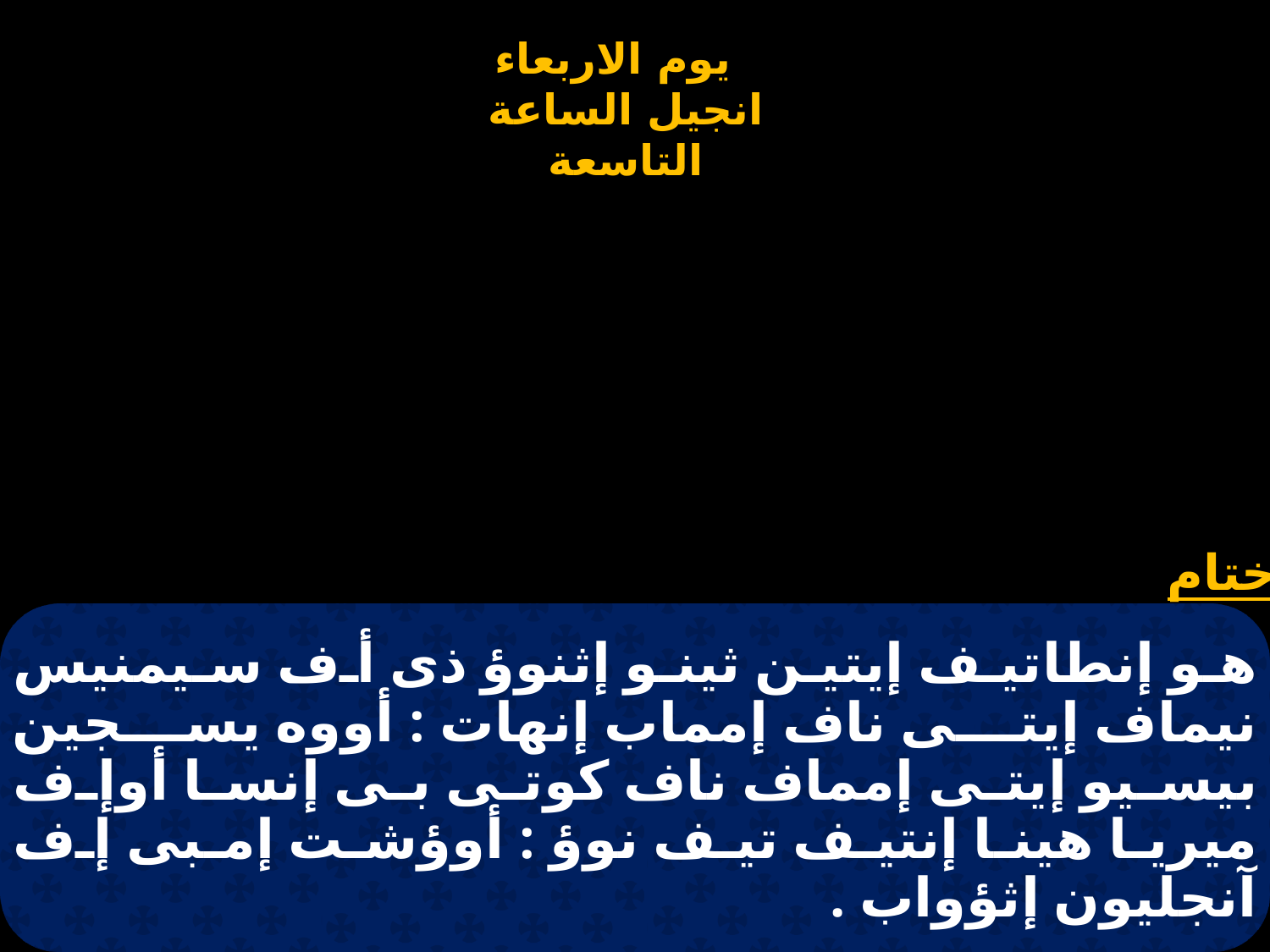

# هو إنطاتيف إيتين ثينو إثنوؤ ذى أف سيمنيس نيماف إيتى ناف إمماب إنهات : أووه يسجين بيسيو إيتى إمماف ناف كوتى بى إنسا أوإف ميريا هينا إنتيف تيف نوؤ : أوؤشت إمبى إف آنجليون إثؤواب .